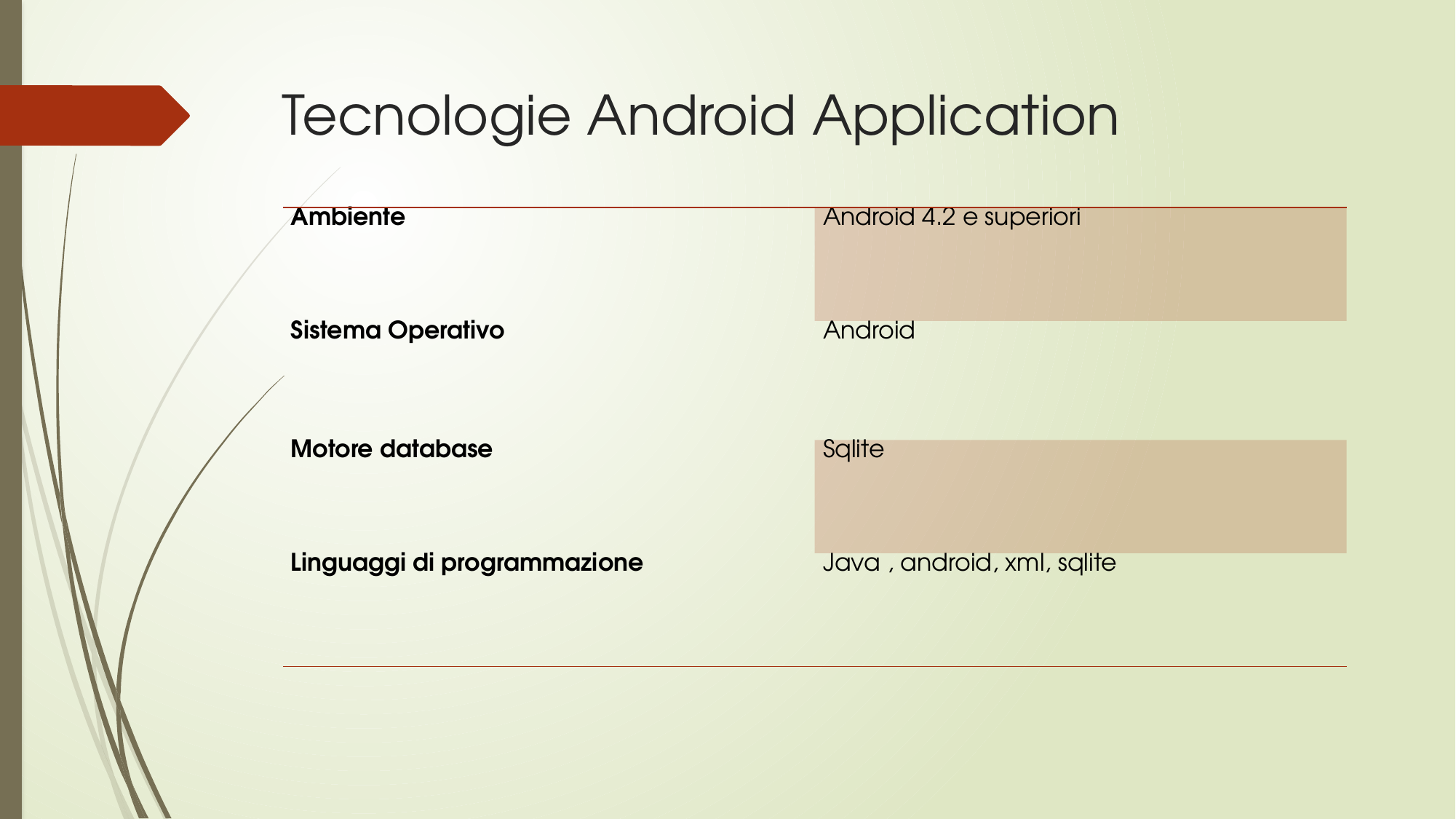

# Tecnologie Android Application
| Ambiente | Android 4.2 e superiori |
| --- | --- |
| Sistema Operativo | Android |
| Motore database | Sqlite |
| Linguaggi di programmazione | Java , android, xml, sqlite |